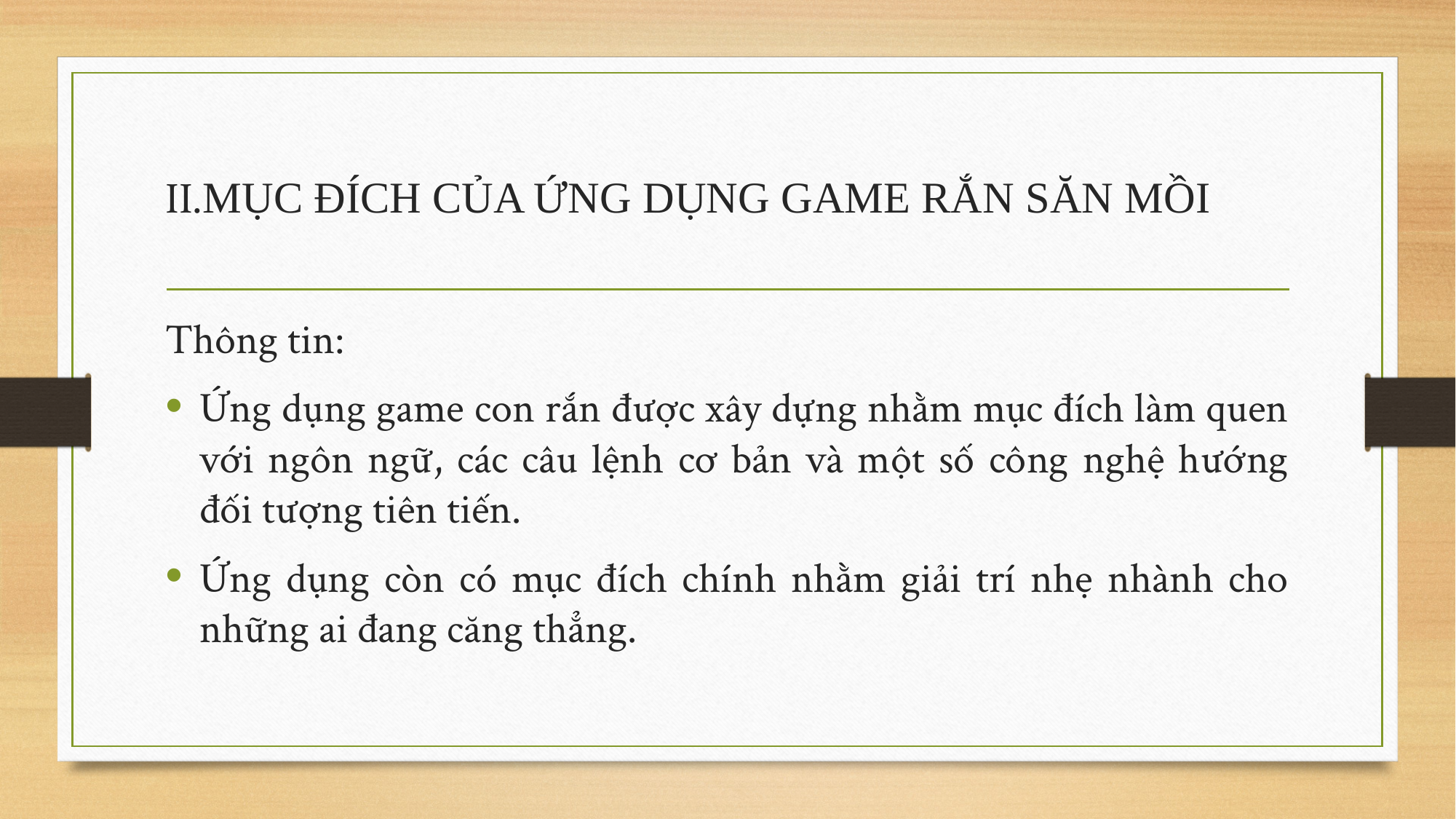

# II.MỤC ĐÍCH CỦA ỨNG DỤNG GAME RẮN SĂN MỒI
Thông tin:
Ứng dụng game con rắn được xây dựng nhằm mục đích làm quen với ngôn ngữ, các câu lệnh cơ bản và một số công nghệ hướng đối tượng tiên tiến.
Ứng dụng còn có mục đích chính nhằm giải trí nhẹ nhành cho những ai đang căng thẳng.